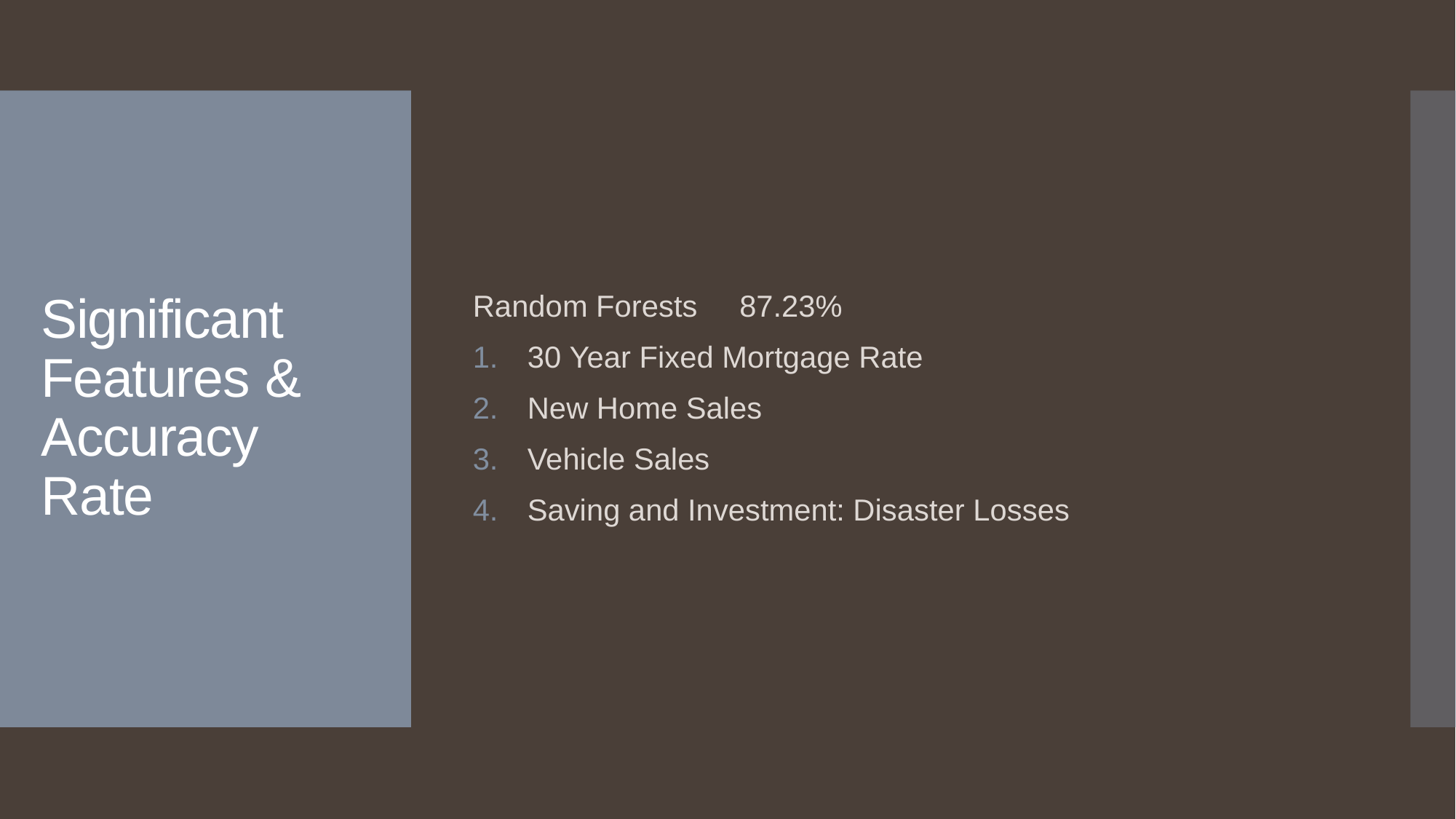

Random Forests     87.23%
30 Year Fixed Mortgage Rate
New Home Sales
Vehicle Sales
Saving and Investment: Disaster Losses
# Significant Features & Accuracy Rate